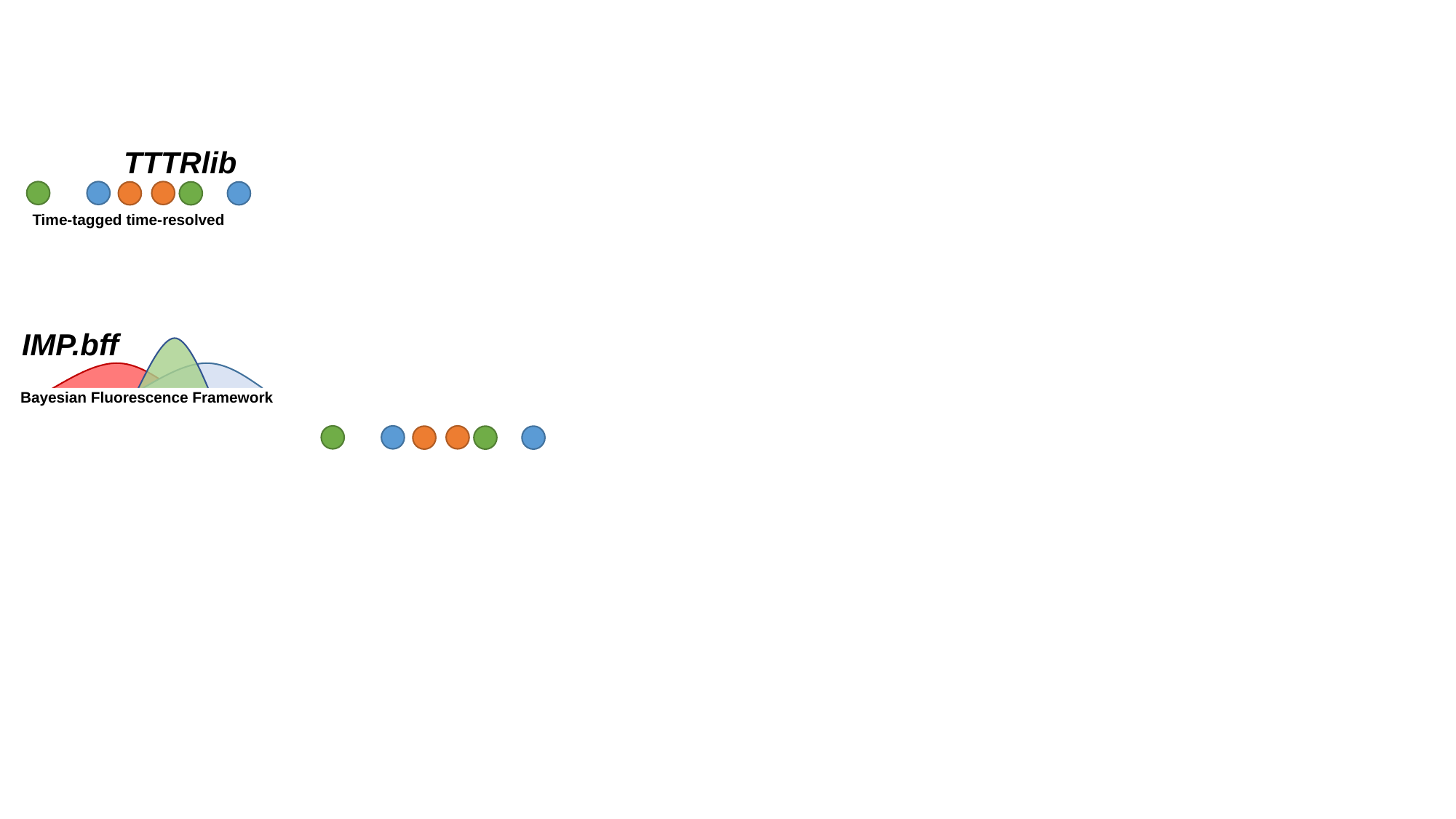

TTTRlib

Time-tagged time-resolved
IMP.bff

Bayesian Fluorescence Framework